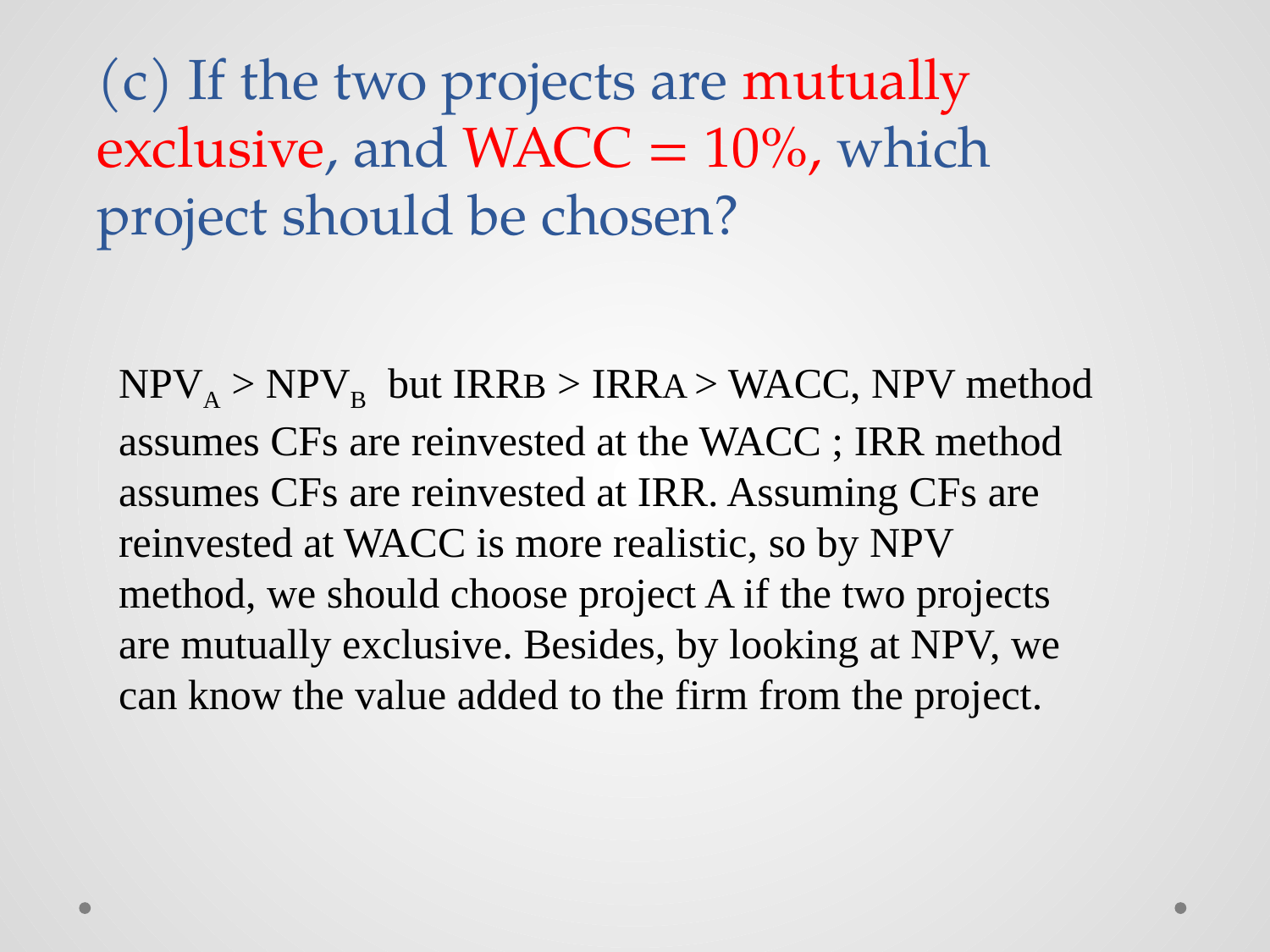

# (c) If the two projects are mutually exclusive, and WACC = 10%, which project should be chosen?
NPVA > NPVB  but IRRB > IRRA > WACC, NPV method assumes CFs are reinvested at the WACC ; IRR method assumes CFs are reinvested at IRR. Assuming CFs are reinvested at WACC is more realistic, so by NPV method, we should choose project A if the two projects are mutually exclusive. Besides, by looking at NPV, we can know the value added to the firm from the project.